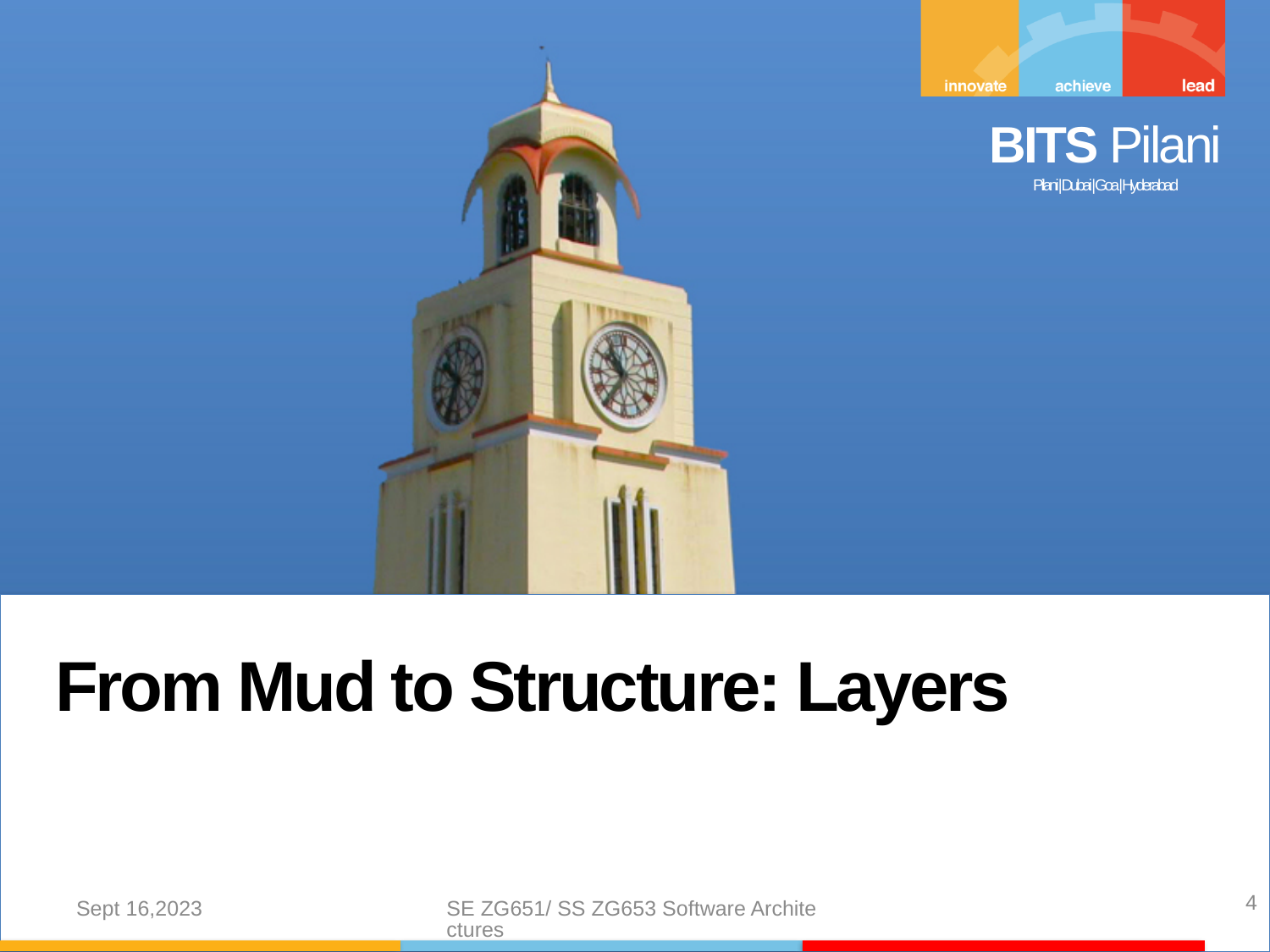

From Mud to Structure: Layers
4
Sept 16,2023
SE ZG651/ SS ZG653 Software Architectures